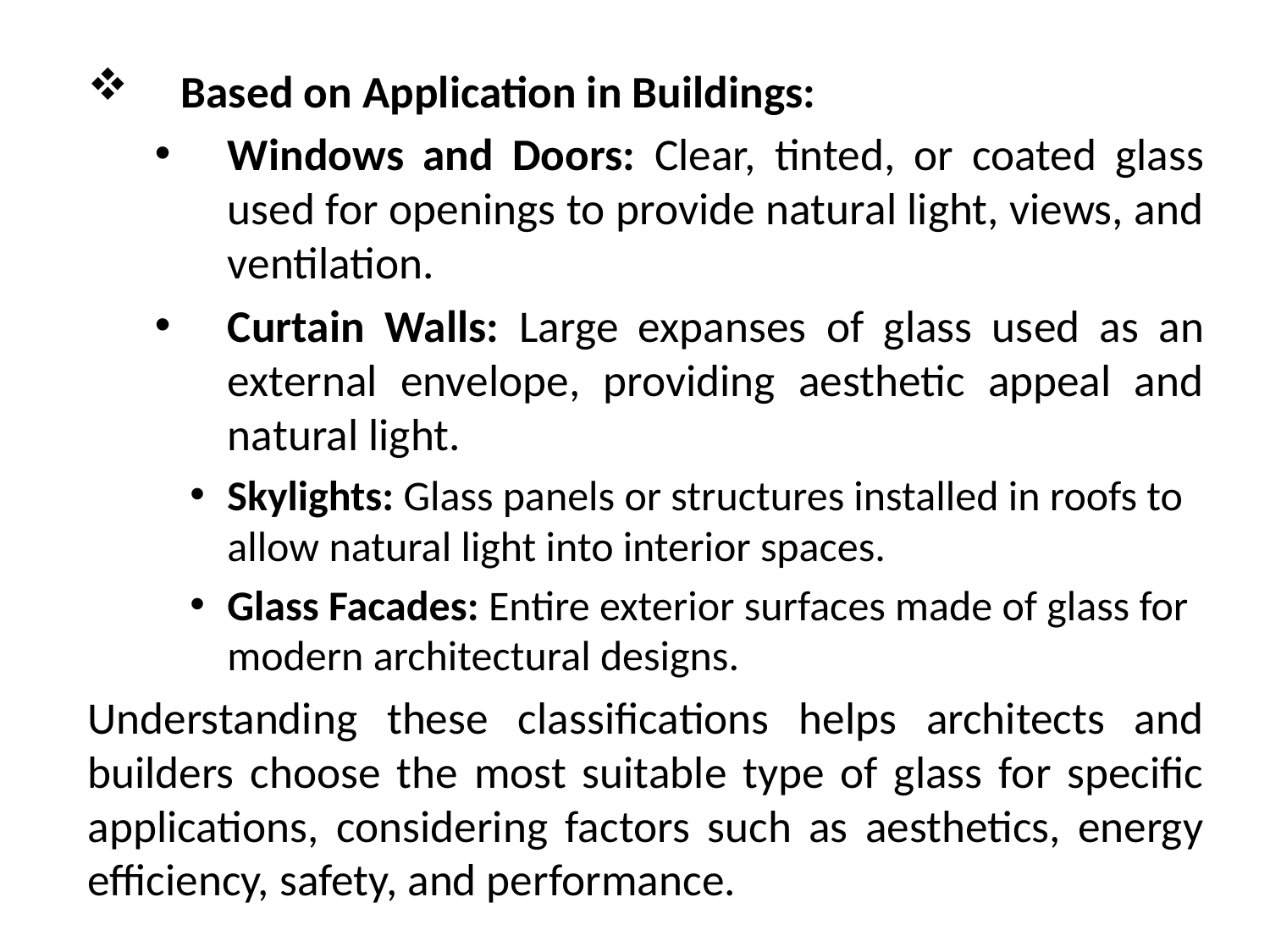

Based on Application in Buildings:
Windows and Doors: Clear, tinted, or coated glass used for openings to provide natural light, views, and ventilation.
Curtain Walls: Large expanses of glass used as an external envelope, providing aesthetic appeal and natural light.
Skylights: Glass panels or structures installed in roofs to allow natural light into interior spaces.
Glass Facades: Entire exterior surfaces made of glass for modern architectural designs.
Understanding these classifications helps architects and builders choose the most suitable type of glass for specific applications, considering factors such as aesthetics, energy efficiency, safety, and performance.